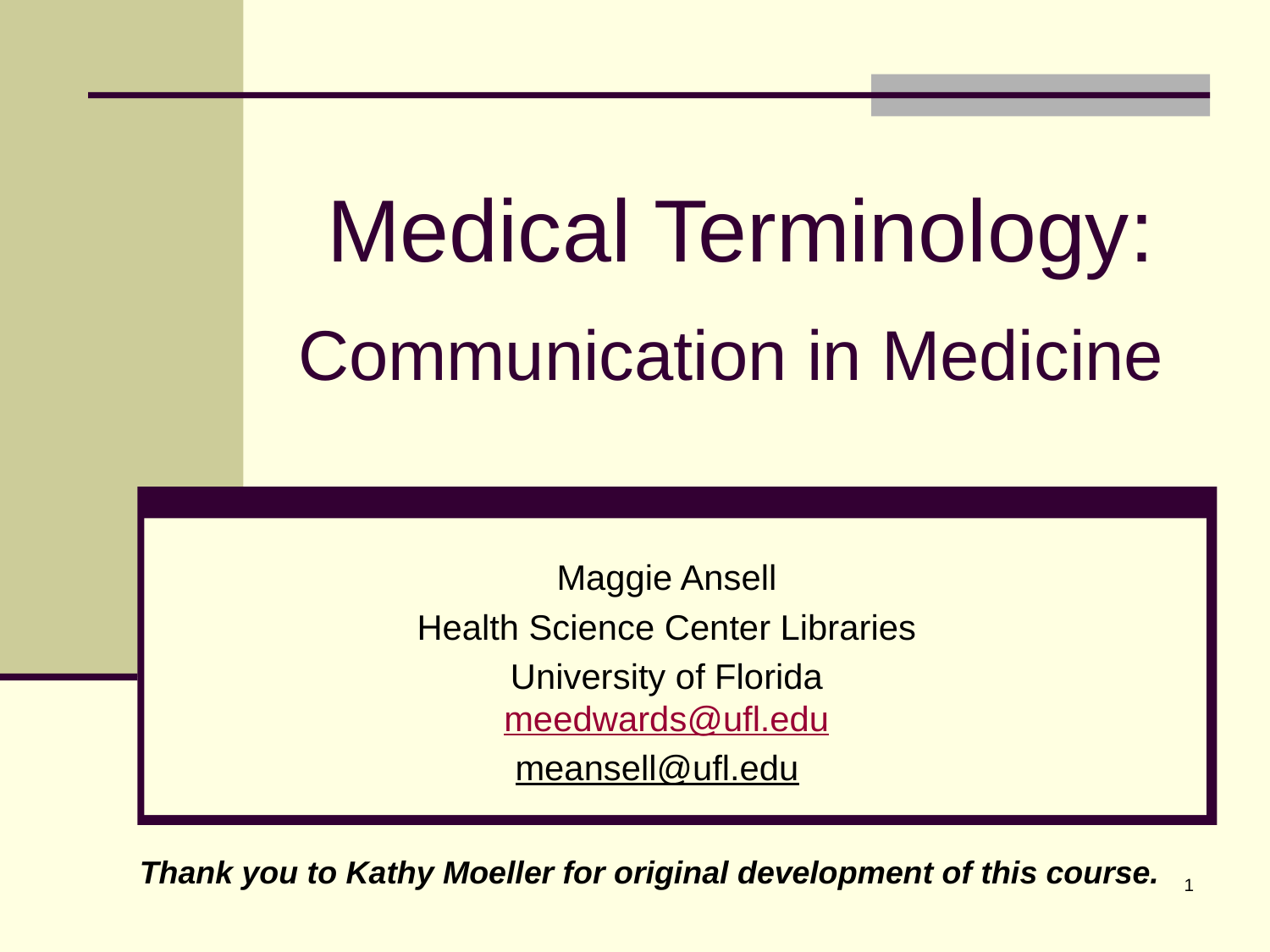

# Medical Terminology: Communication in Medicine
Maggie Ansell
Health Science Center Libraries
University of Florida
meedwards@ufl.edu
meansell@ufl.edu
Thank you to Kathy Moeller for original development of this course.
1